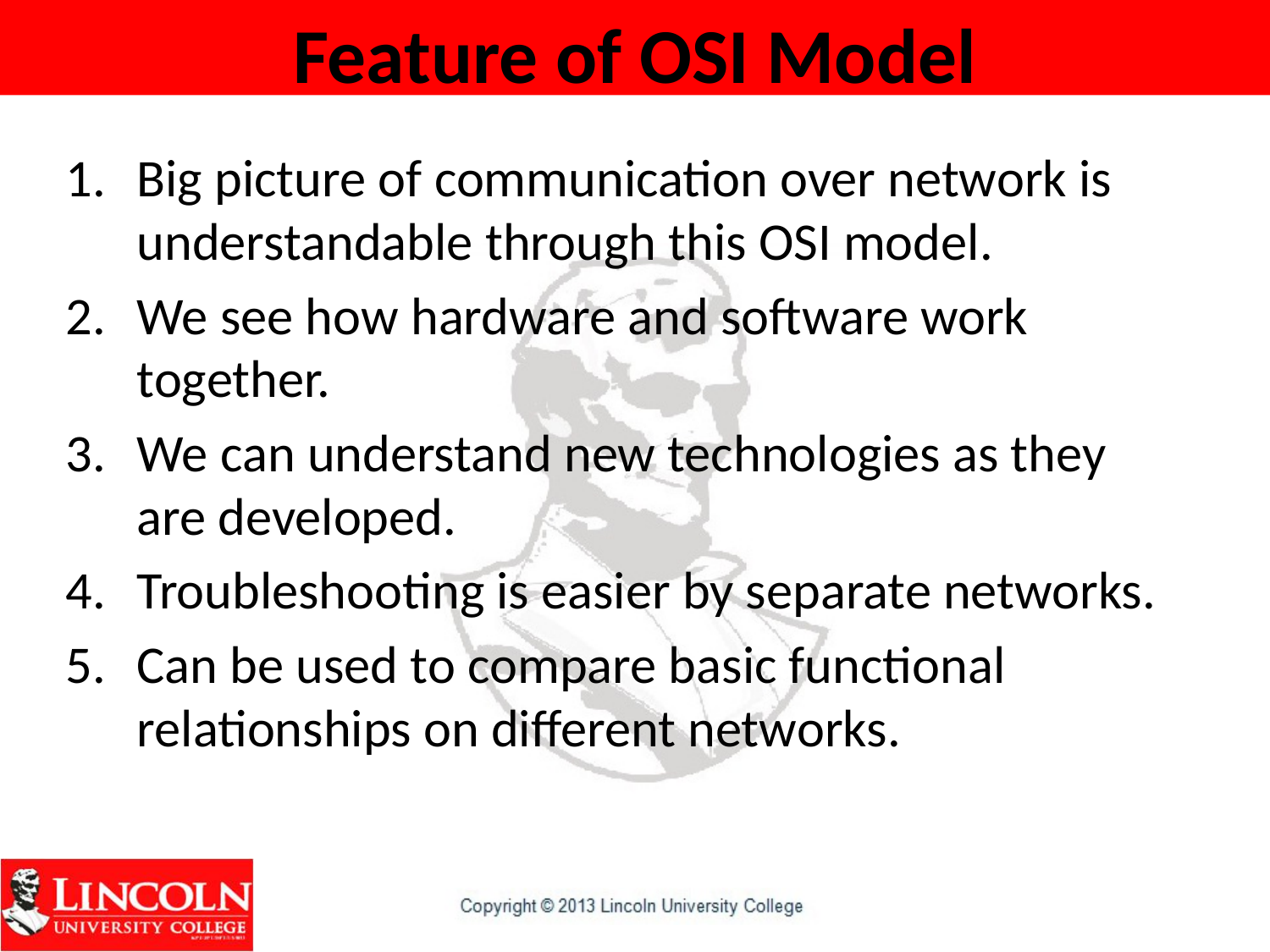

# Feature of OSI Model
Big picture of communication over network is understandable through this OSI model.
We see how hardware and software work together.
We can understand new technologies as they are developed.
Troubleshooting is easier by separate networks.
Can be used to compare basic functional relationships on different networks.